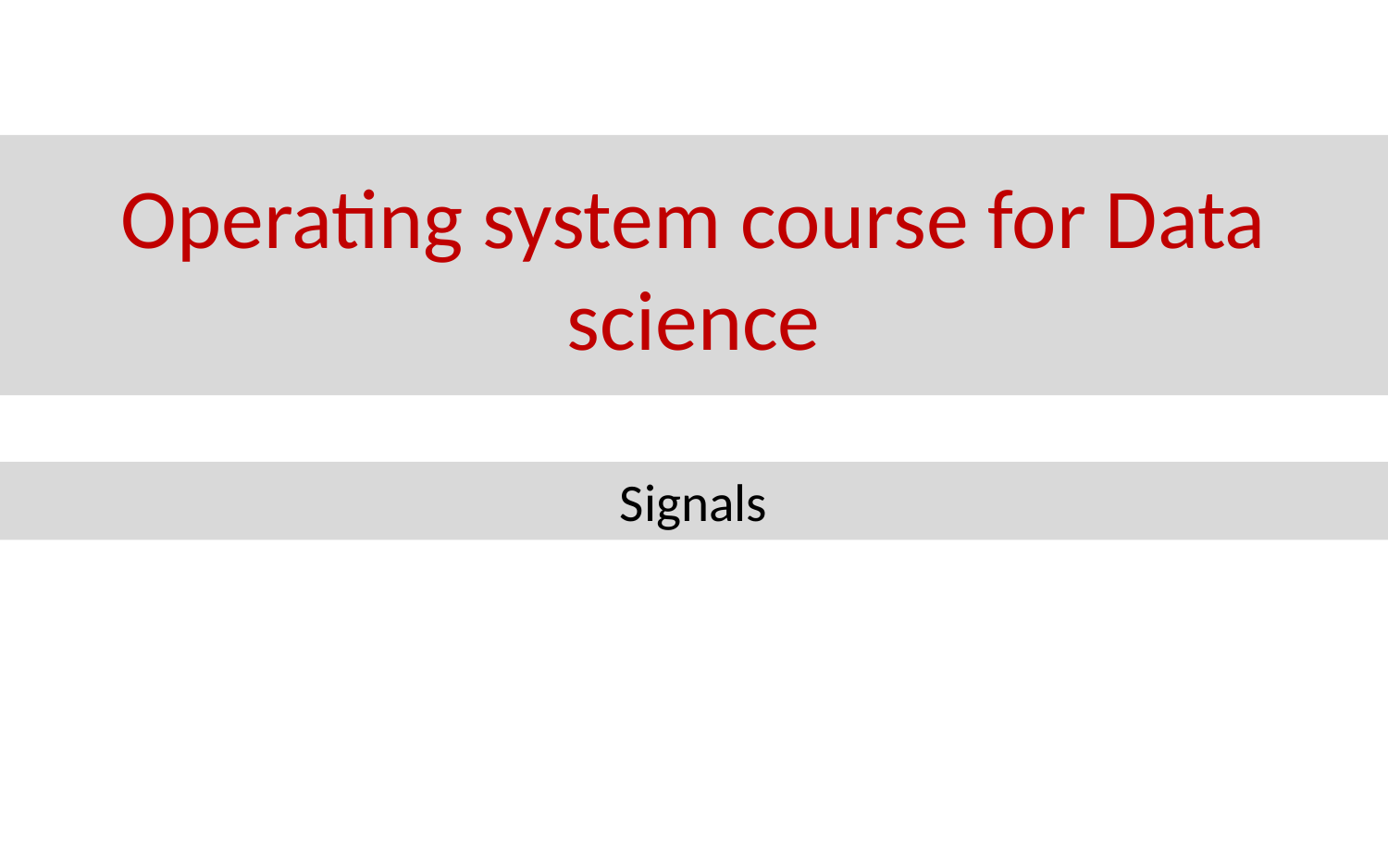

# Operating system course for Data science
Signals